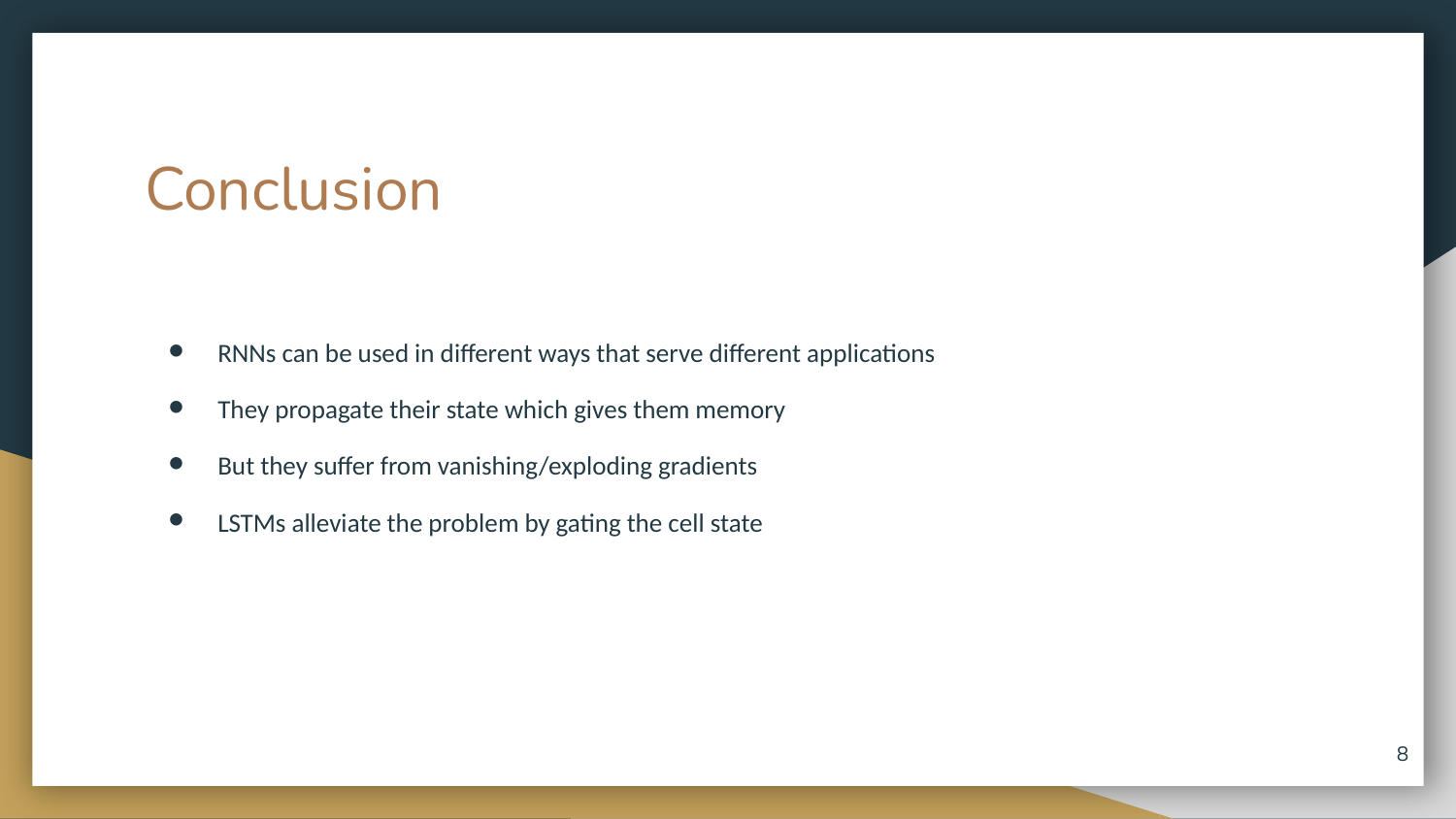

# Conclusion
RNNs can be used in different ways that serve different applications
They propagate their state which gives them memory
But they suffer from vanishing/exploding gradients
LSTMs alleviate the problem by gating the cell state
8